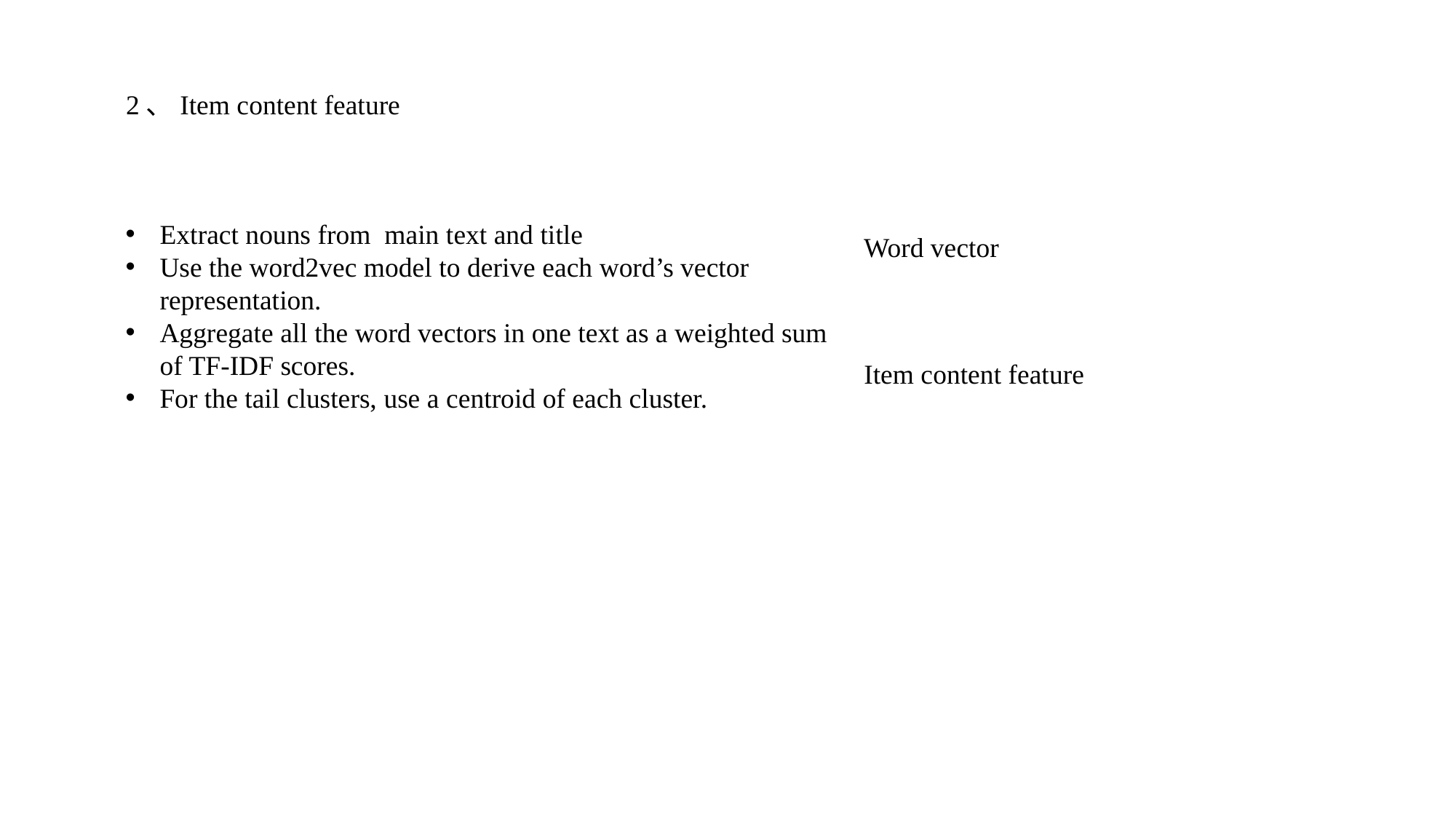

2、Item content feature
Extract nouns from  main text and title
Use the word2vec model to derive each word’s vector representation.
Aggregate all the word vectors in one text as a weighted sum of TF-IDF scores.
For the tail clusters, use a centroid of each cluster.

Word vector
Item content feature